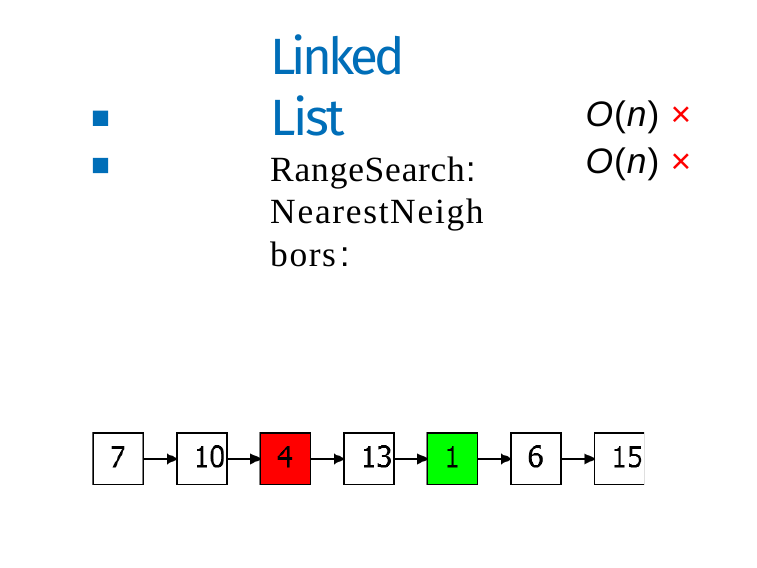

Linked List
RangeSearch:  NearestNeighbors:
O(n) ×
O(n) ×